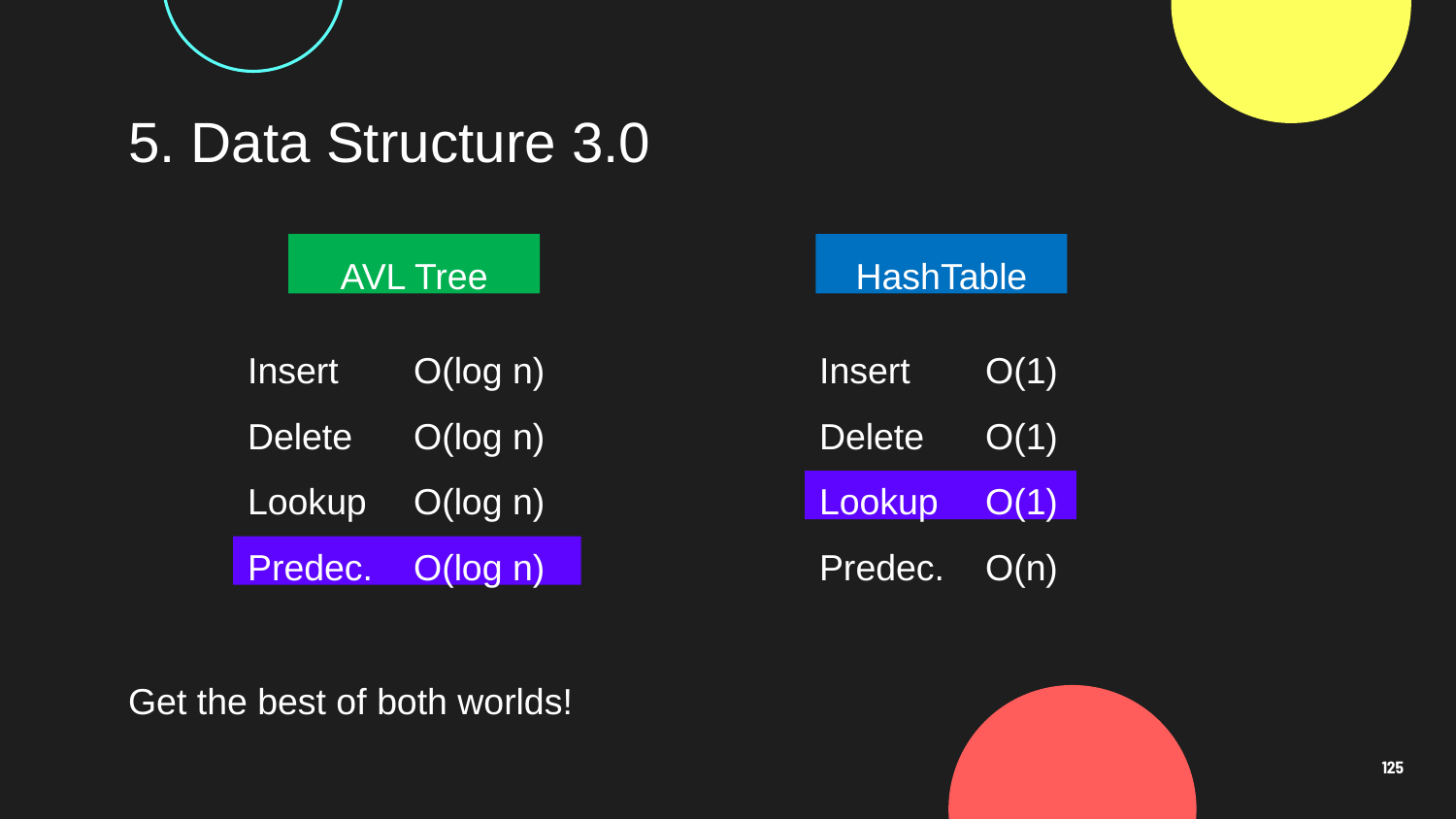

# 5. Data Structure 3.0
AVL Tree
HashTable
Insert	  O(log n)
Delete	  O(log n)
Lookup	  O(log n)
Predec.	  O(log n)
Insert	  O(1)
Delete	  O(1)
Lookup	  O(1)
Predec.	  O(n)
1
2
3
4
5

Get the best of both worlds!
125